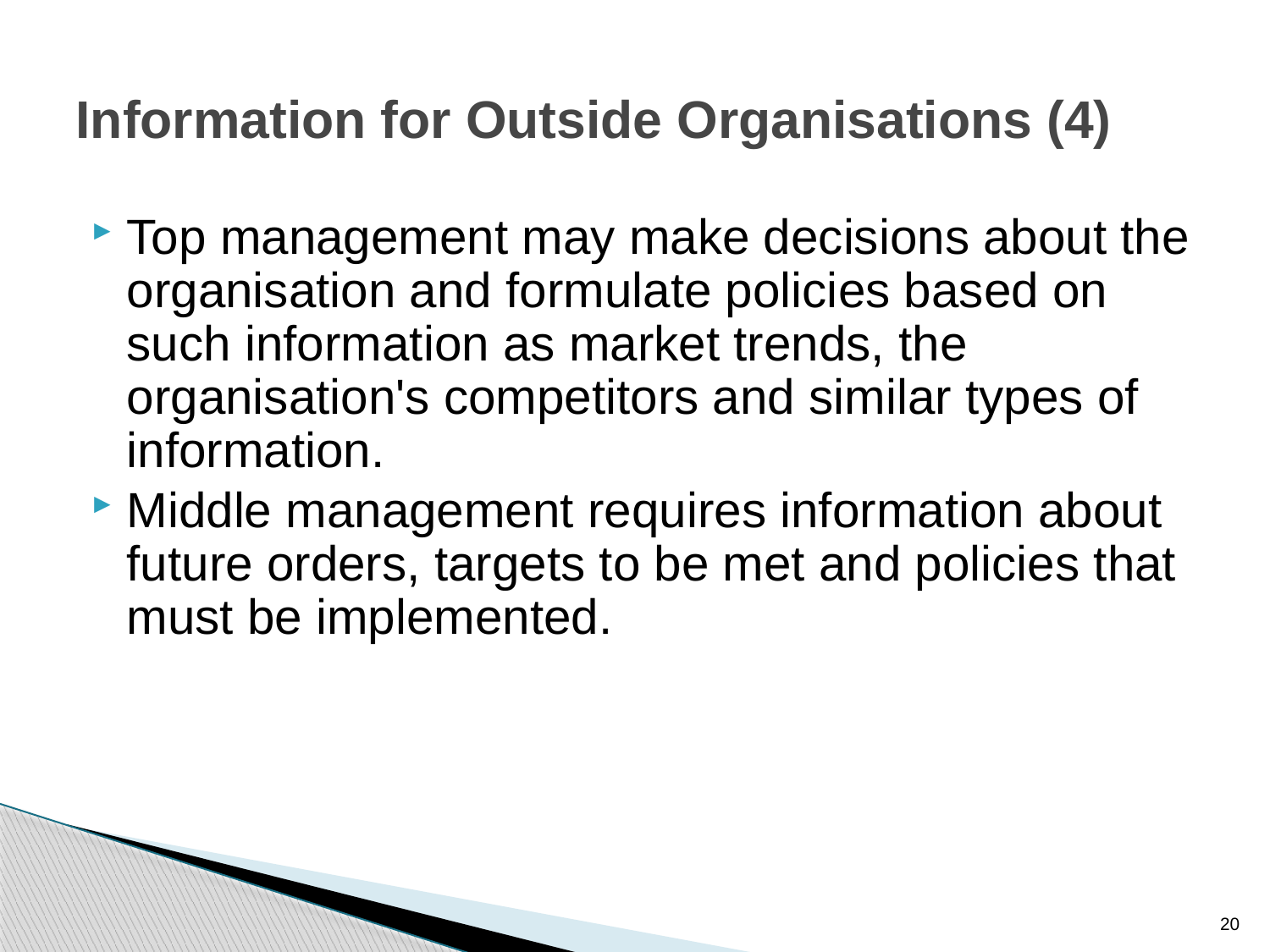

# Information for Outside Organisations (4)
Top management may make decisions about the organisation and formulate policies based on such information as market trends, the organisation's competitors and similar types of information.
Middle management requires information about future orders, targets to be met and policies that must be implemented.
20